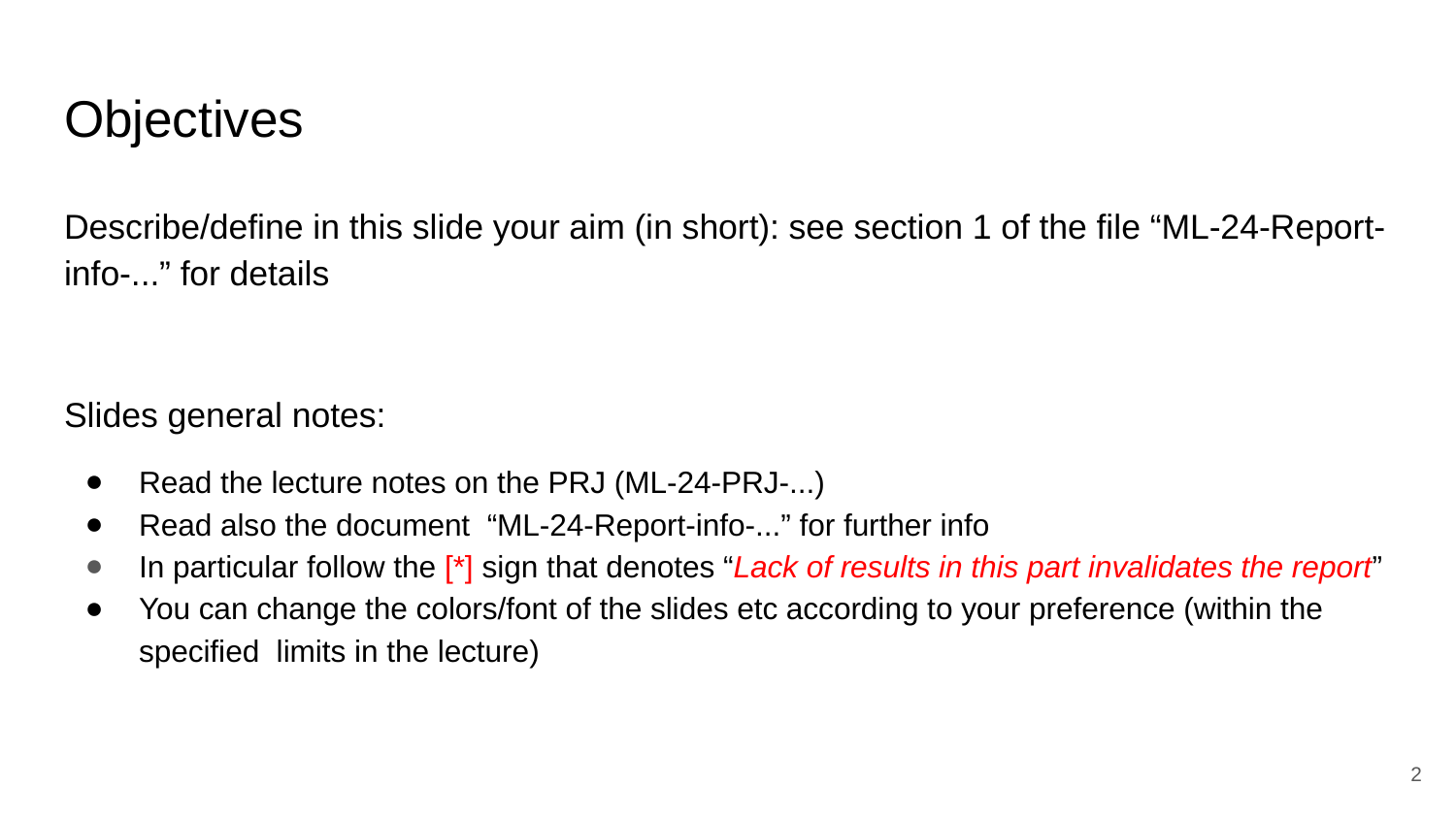

# Objectives
Describe/define in this slide your aim (in short): see section 1 of the file “ML-24-Report-info-...” for details

Slides general notes:
Read the lecture notes on the PRJ (ML-24-PRJ-...)
Read also the document  “ML-24-Report-info-...” for further info
In particular follow the [*] sign that denotes “Lack of results in this part invalidates the report”
You can change the colors/font of the slides etc according to your preference (within the specified  limits in the lecture)
2